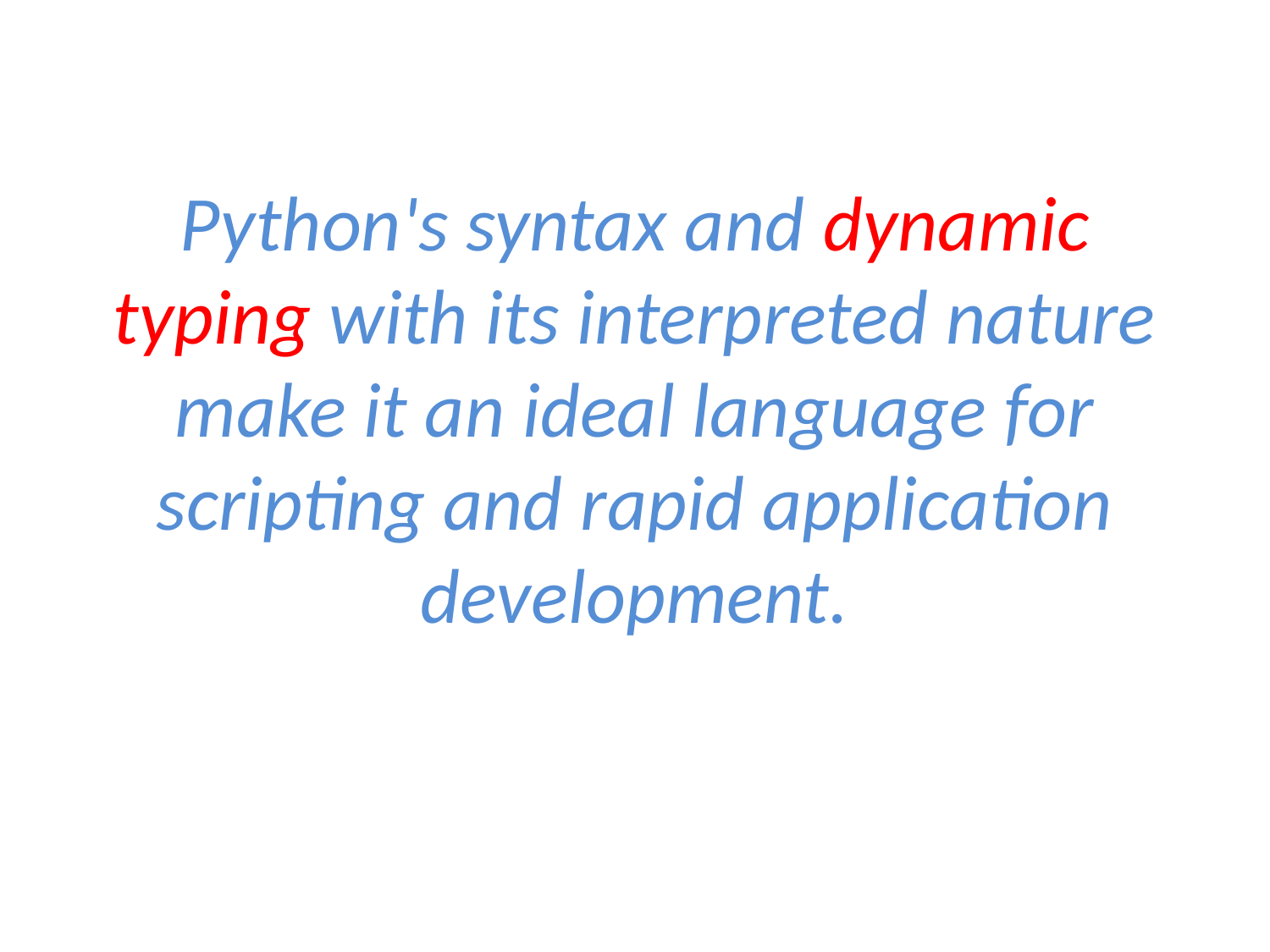

# Python's syntax and dynamic typing with its interpreted nature make it an ideal language for scripting and rapid application development.